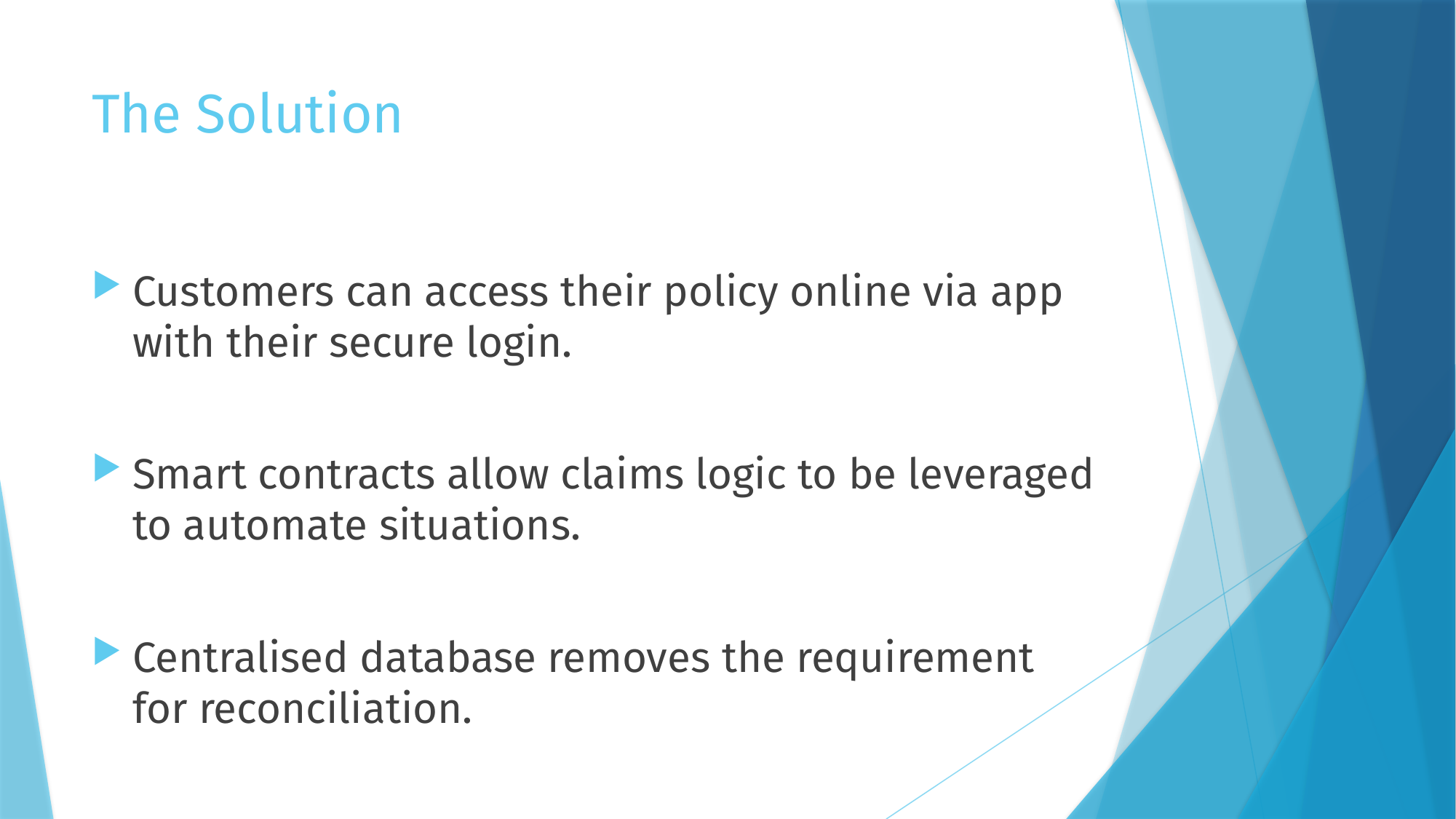

# The Solution
Customers can access their policy online via app with their secure login.

Smart contracts allow claims logic to be leveraged to automate situations.

Centralised database removes the requirement for reconciliation.